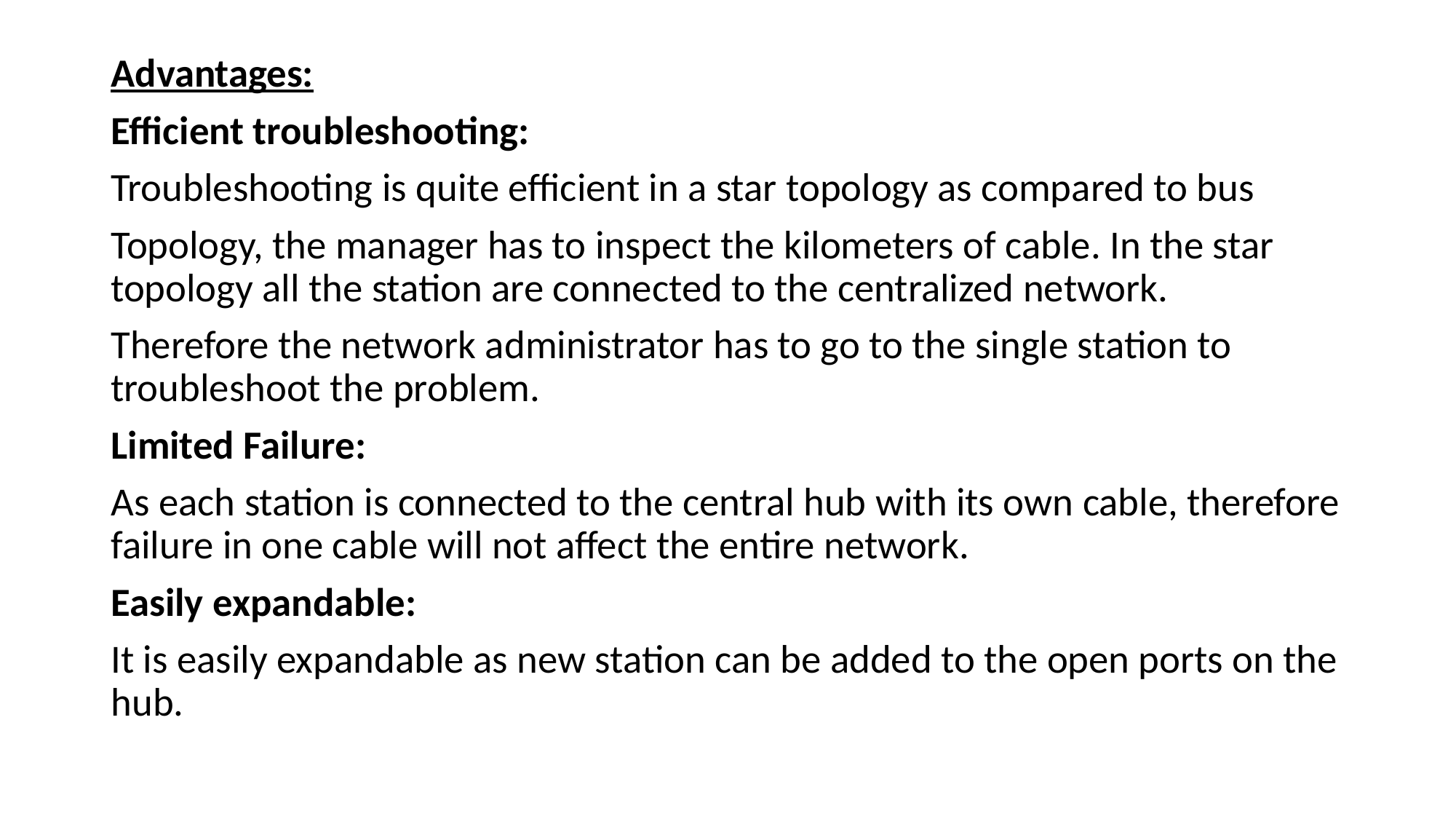

Advantages:
Efficient troubleshooting:
Troubleshooting is quite efficient in a star topology as compared to bus
Topology, the manager has to inspect the kilometers of cable. In the star topology all the station are connected to the centralized network.
Therefore the network administrator has to go to the single station to troubleshoot the problem.
Limited Failure:
As each station is connected to the central hub with its own cable, therefore failure in one cable will not affect the entire network.
Easily expandable:
It is easily expandable as new station can be added to the open ports on the hub.